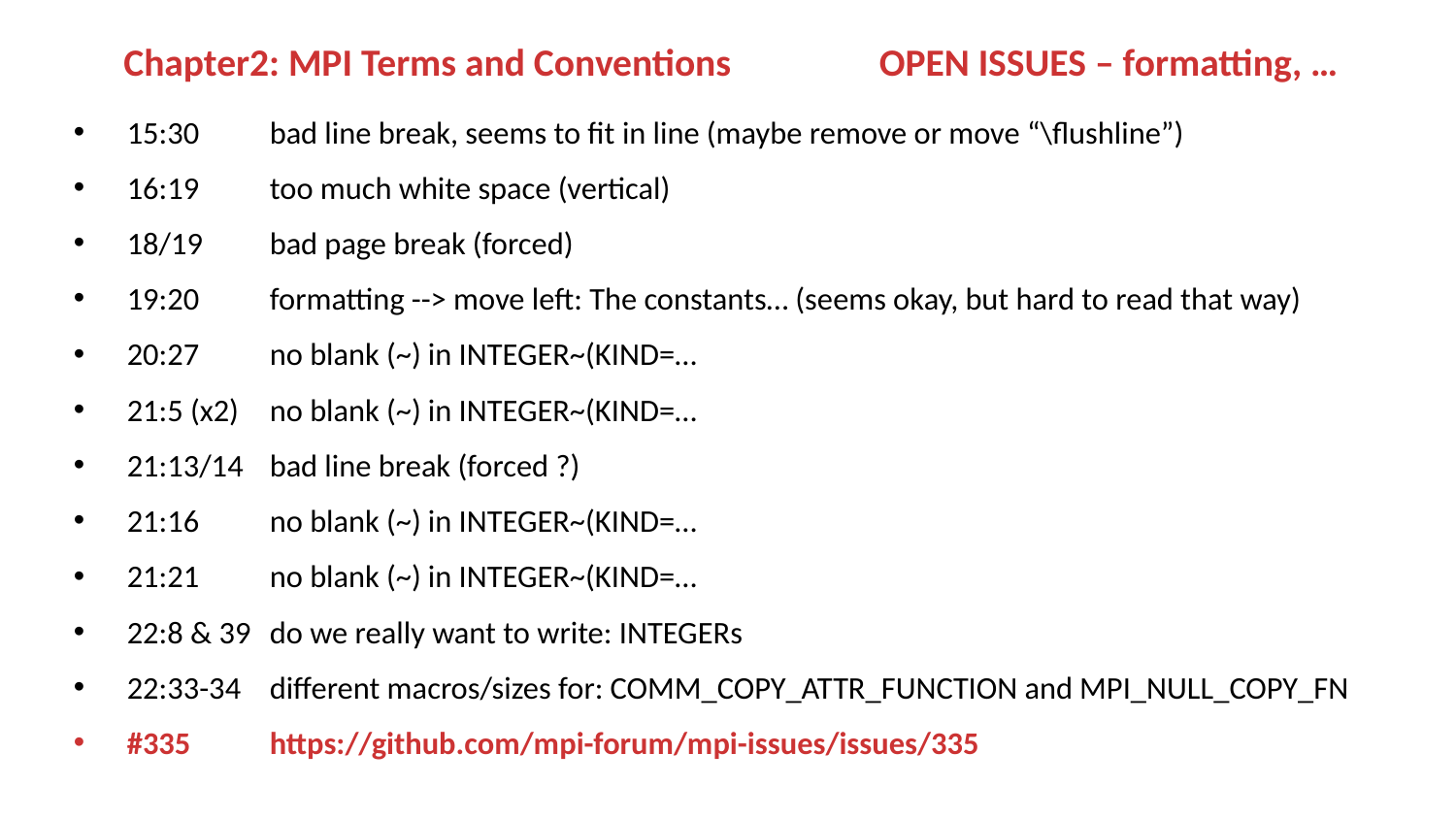

Chapter2: MPI Terms and Conventions                 OPEN ISSUES – formatting, …
15:30		bad line break, seems to fit in line (maybe remove or move “\flushline”)
16:19		too much white space (vertical)
18/19		bad page break (forced)
19:20		formatting --> move left: The constants… (seems okay, but hard to read that way)
20:27		no blank (~) in INTEGER~(KIND=…
21:5 (x2)	no blank (~) in INTEGER~(KIND=…
21:13/14	bad line break (forced ?)
21:16		no blank (~) in INTEGER~(KIND=…
21:21		no blank (~) in INTEGER~(KIND=…
22:8 & 39	do we really want to write: INTEGERs
22:33-34	different macros/sizes for: COMM_COPY_ATTR_FUNCTION and MPI_NULL_COPY_FN
#335 		https://github.com/mpi-forum/mpi-issues/issues/335